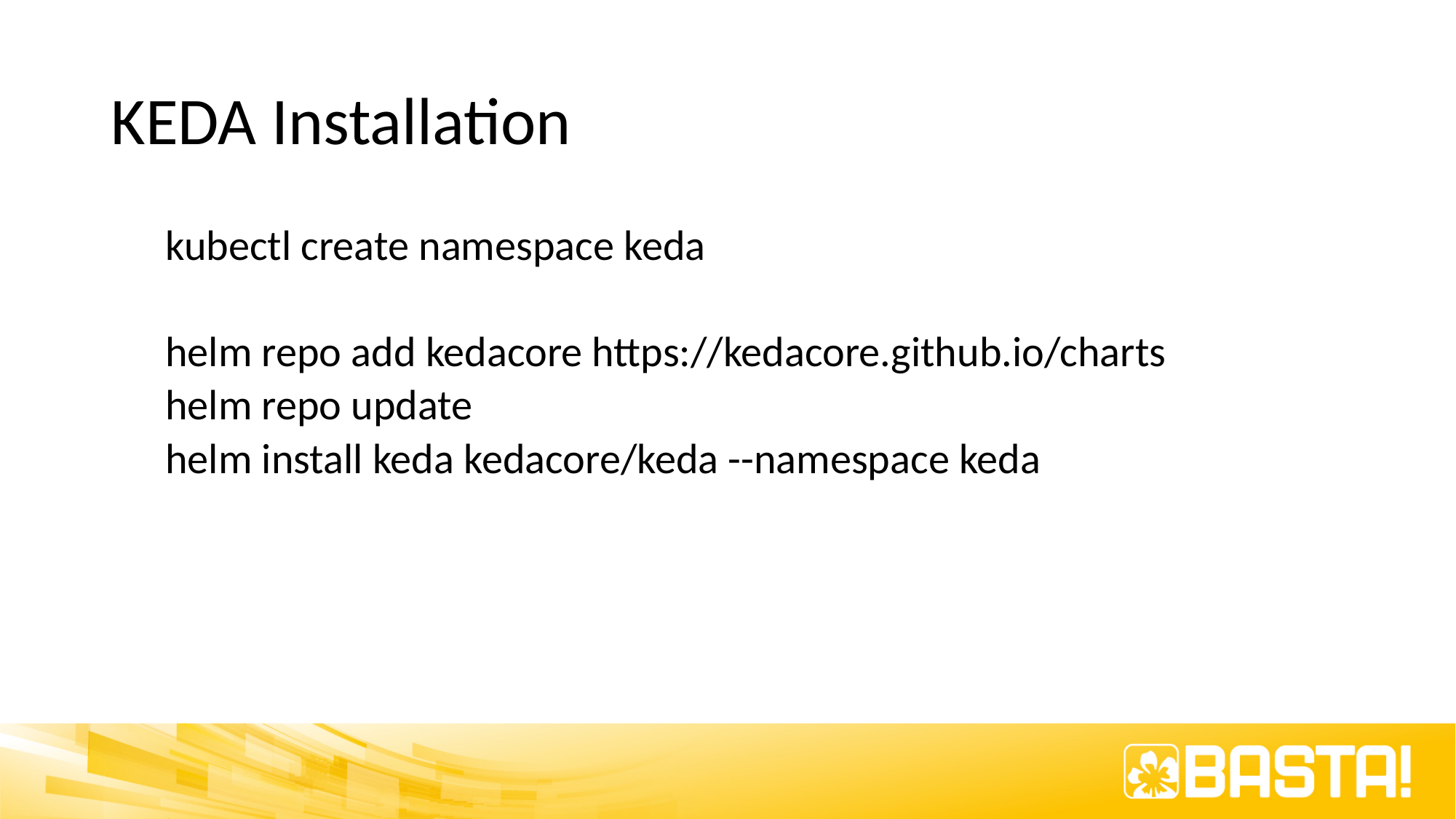

# KEDA Installation
kubectl create namespace keda

helm repo add kedacore https://kedacore.github.io/charts
helm repo update
helm install keda kedacore/keda --namespace keda